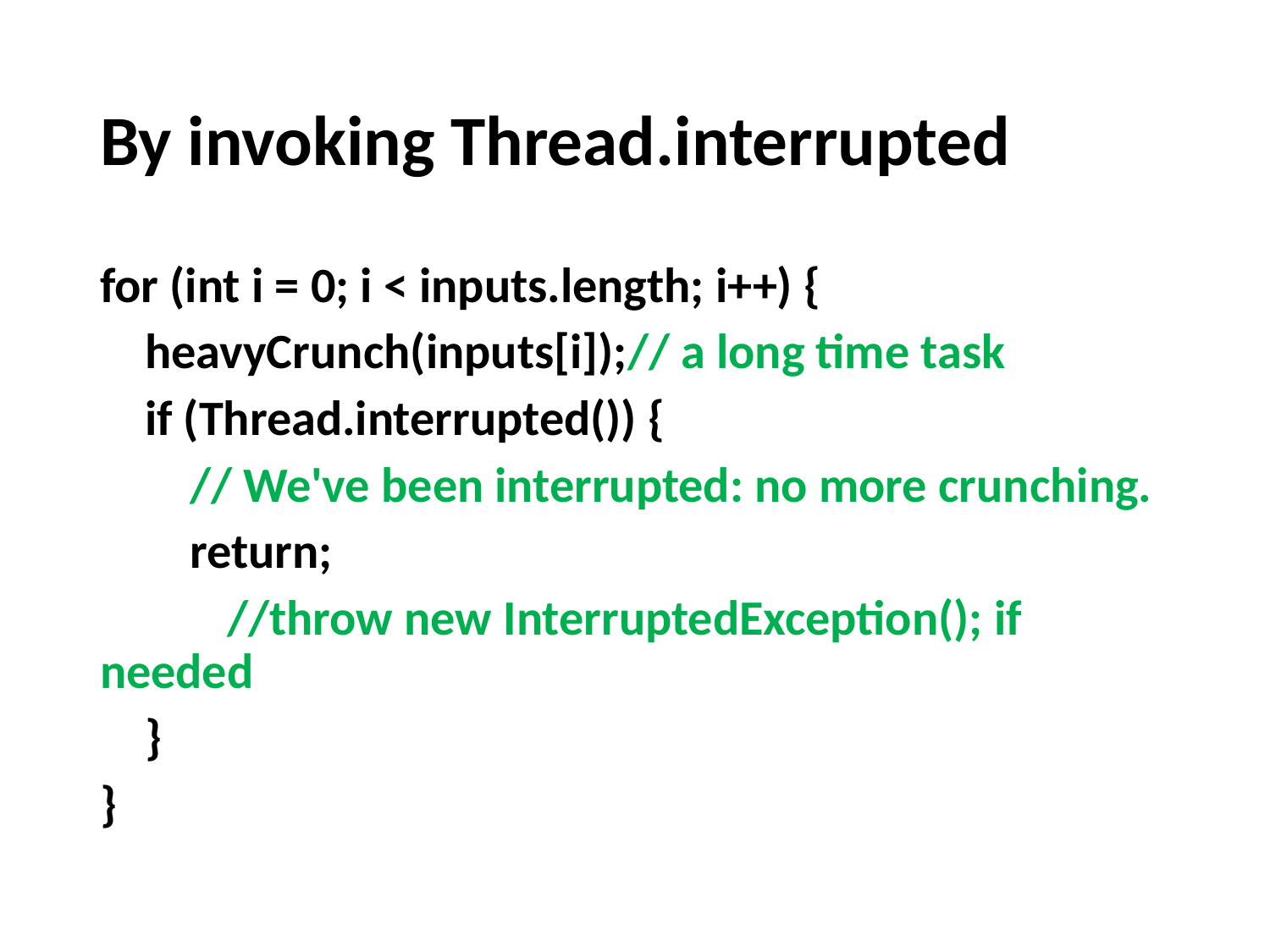

# By invoking Thread.interrupted
for (int i = 0; i < inputs.length; i++) {
    heavyCrunch(inputs[i]);// a long time task
    if (Thread.interrupted()) {
        // We've been interrupted: no more crunching.
        return;
	//throw new InterruptedException(); if needed
    }
}